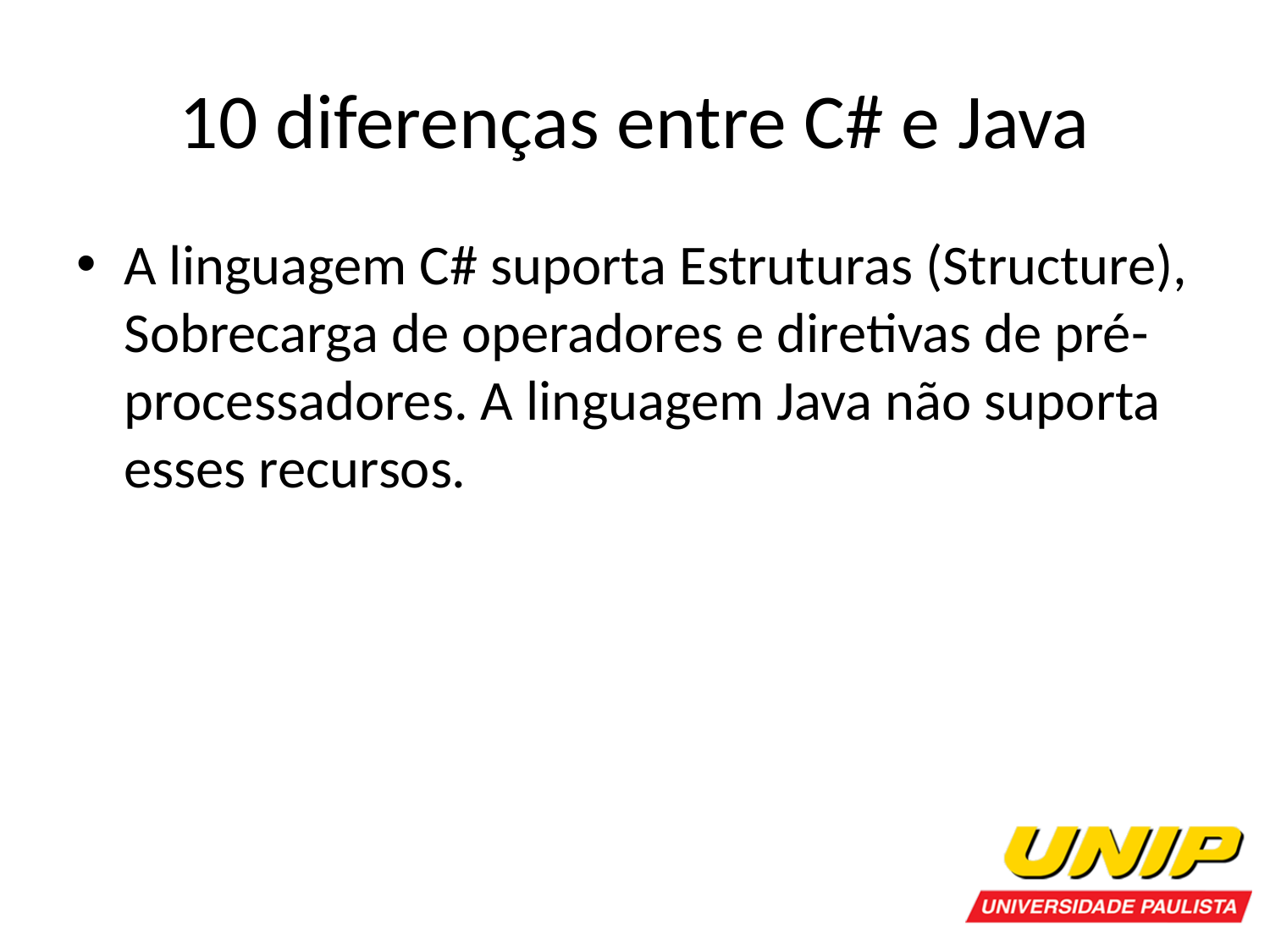

# 10 diferenças entre C# e Java
A linguagem C# suporta Estruturas (Structure), Sobrecarga de operadores e diretivas de pré-processadores. A linguagem Java não suporta esses recursos.